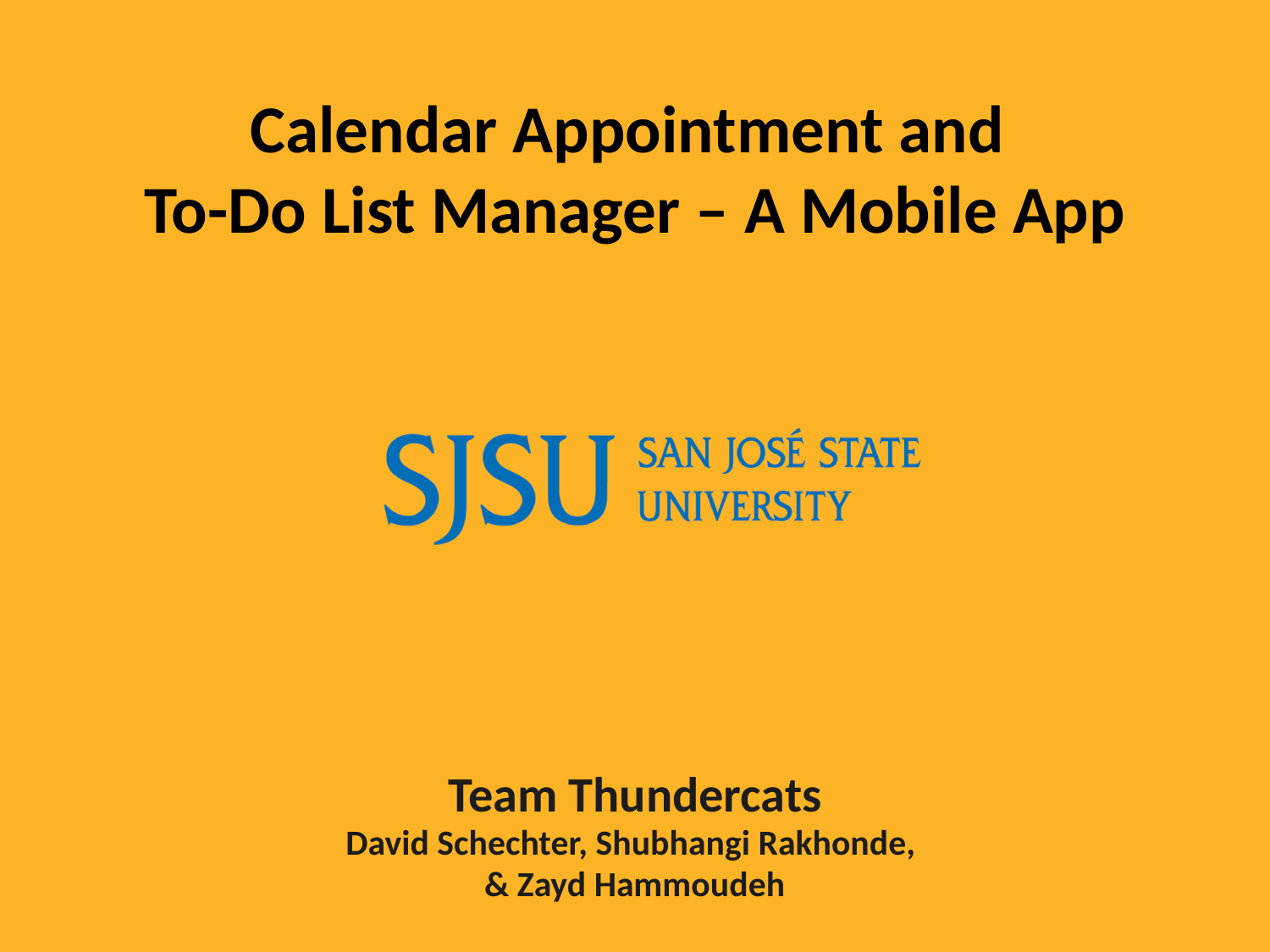

Calendar Appointment and
To-Do List Manager – A Mobile App
Team Thundercats
David Schechter, Shubhangi Rakhonde,
& Zayd Hammoudeh